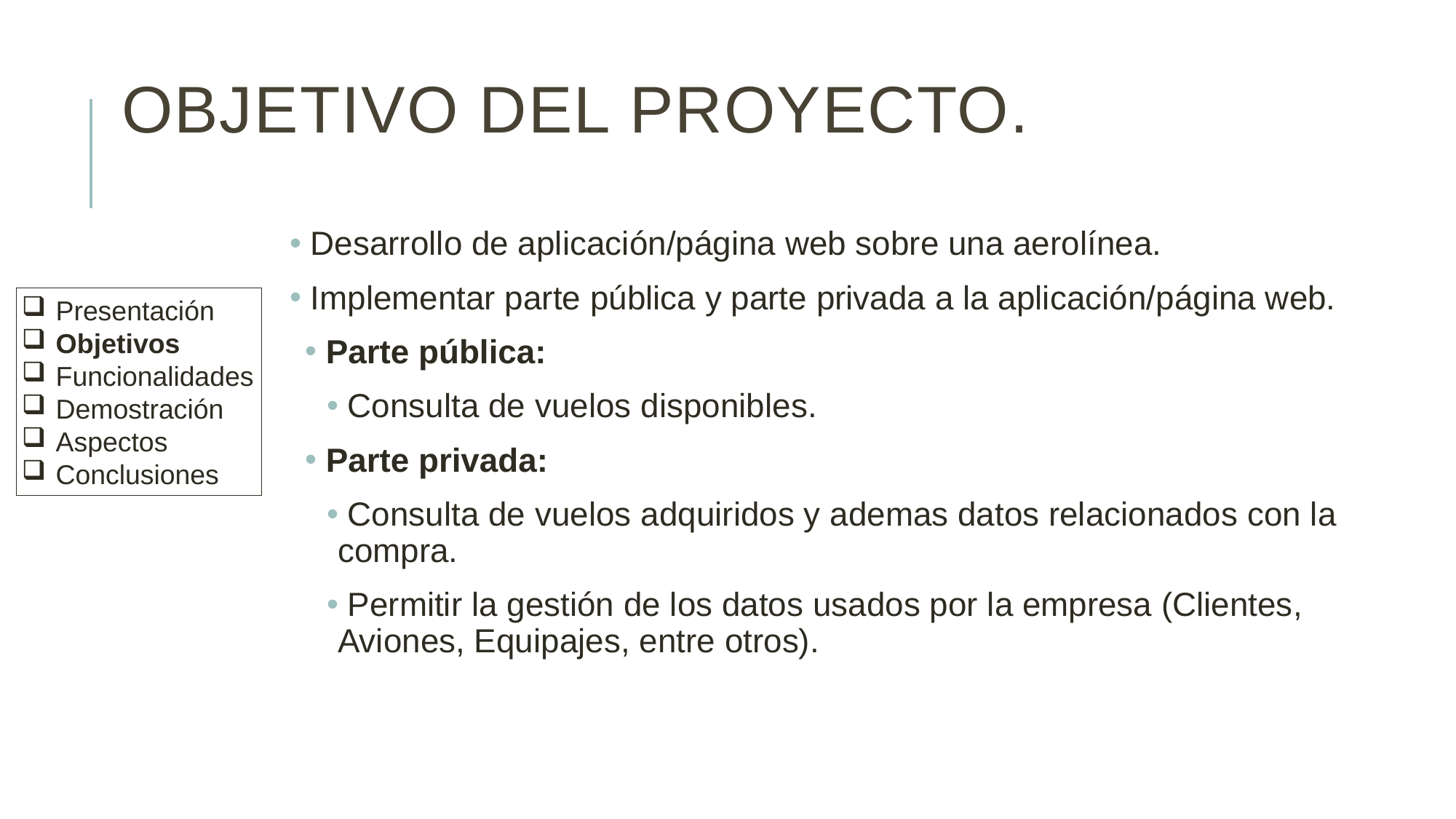

# Objetivo del proyecto.
 Desarrollo de aplicación/página web sobre una aerolínea.
 Implementar parte pública y parte privada a la aplicación/página web.
 Parte pública:
 Consulta de vuelos disponibles.
 Parte privada:
 Consulta de vuelos adquiridos y ademas datos relacionados con la compra.
 Permitir la gestión de los datos usados por la empresa (Clientes, Aviones, Equipajes, entre otros).
Presentación
Objetivos
Funcionalidades
Demostración
Aspectos
Conclusiones